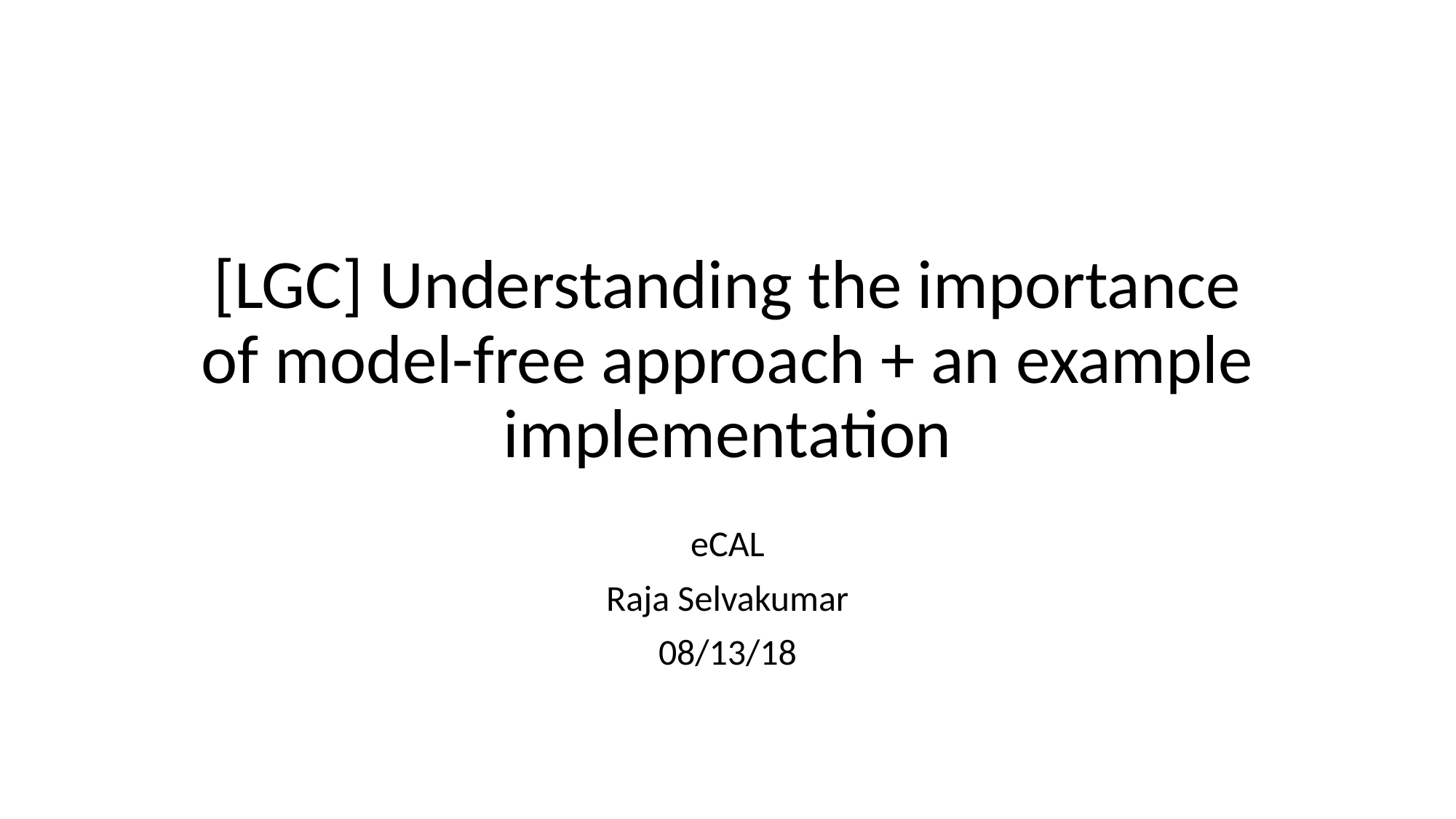

# [LGC] Understanding the importance of model-free approach + an example implementation
eCAL
Raja Selvakumar
08/13/18